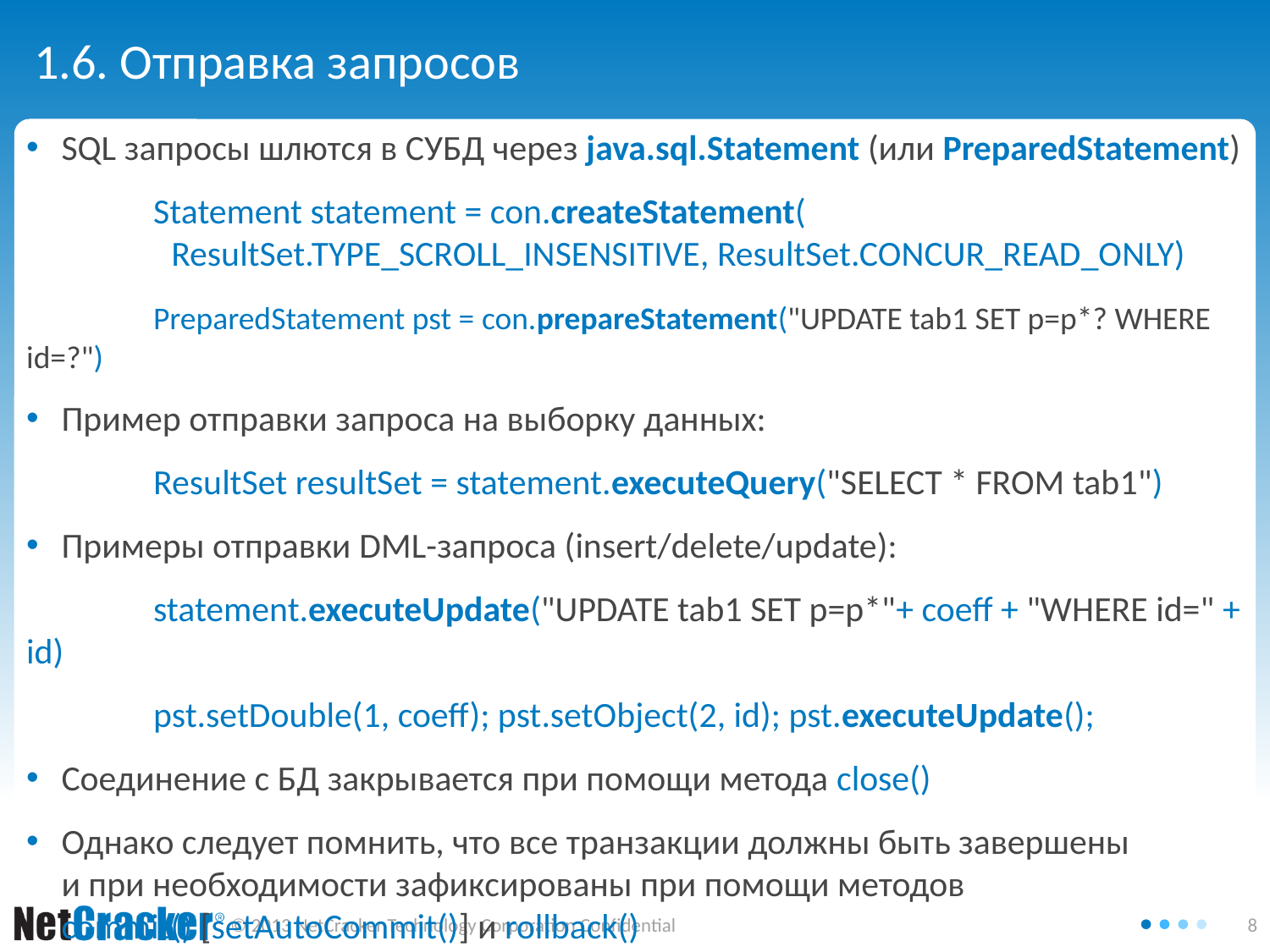

# 1.6. Отправка запросов
SQL запросы шлются в СУБД через java.sql.Statement (или PreparedStatement)
	Statement statement = con.createStatement(
                  ResultSet.TYPE_SCROLL_INSENSITIVE, ResultSet.CONCUR_READ_ONLY)
	PreparedStatement pst = con.prepareStatement("UPDATE tab1 SET p=p*? WHERE id=?")
Пример отправки запроса на выборку данных:
	ResultSet resultSet = statement.executeQuery("SELECT * FROM tab1")
Примеры отправки DML-запроса (insert/delete/update):
	statement.executeUpdate("UPDATE tab1 SET p=p*"+ coeff + "WHERE id=" + id)
	pst.setDouble(1, coeff); pst.setObject(2, id); pst.executeUpdate();
Соединение с БД закрывается при помощи метода close()
Однако следует помнить, что все транзакции должны быть завершены
и при необходимости зафиксированы при помощи методов
commit() [setAutoCommit()] и rollback()